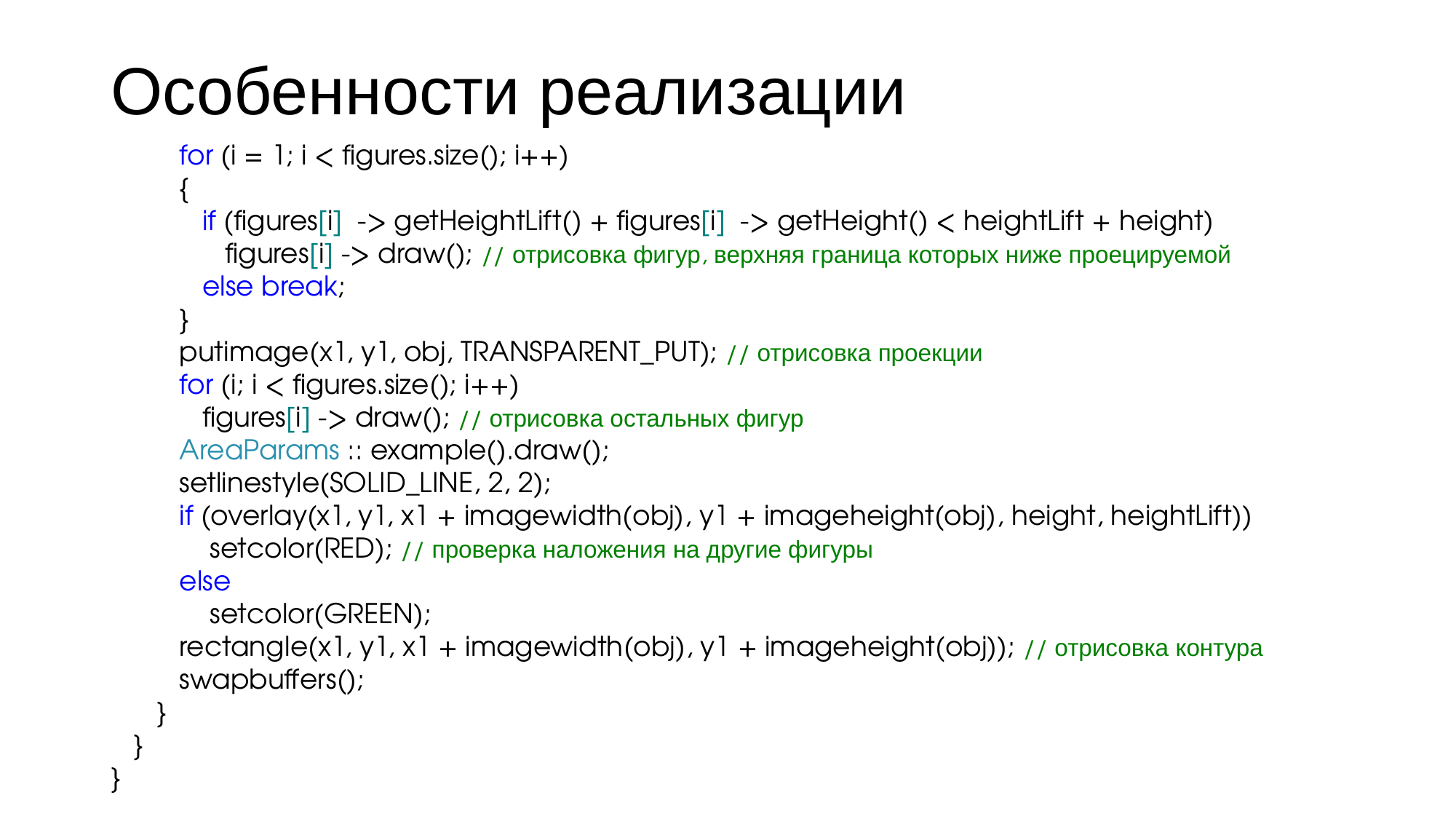

# Особенности реализации
         for (i = 1; i < figures.size(); i++)
         {
            if (figures[i]  -> getHeightLift() + figures[i]  -> getHeight() < heightLift + height)
               figures[i] -> draw(); // отрисовка фигур, верхняя граница которых ниже проецируемой
            else break;
         }
         putimage(x1, y1, obj, TRANSPARENT_PUT); // отрисовка проекции
         for (i; i < figures.size(); i++)
            figures[i] -> draw(); // отрисовка остальных фигур
         AreaParams :: example().draw();
         setlinestyle(SOLID_LINE, 2, 2);
         if (overlay(x1, y1, x1 + imagewidth(obj), y1 + imageheight(obj), height, heightLift))
             setcolor(RED); // проверка наложения на другие фигуры
         else
             setcolor(GREEN);
         rectangle(x1, y1, x1 + imagewidth(obj), y1 + imageheight(obj)); // отрисовка контура
         swapbuffers();
      }
   }
}